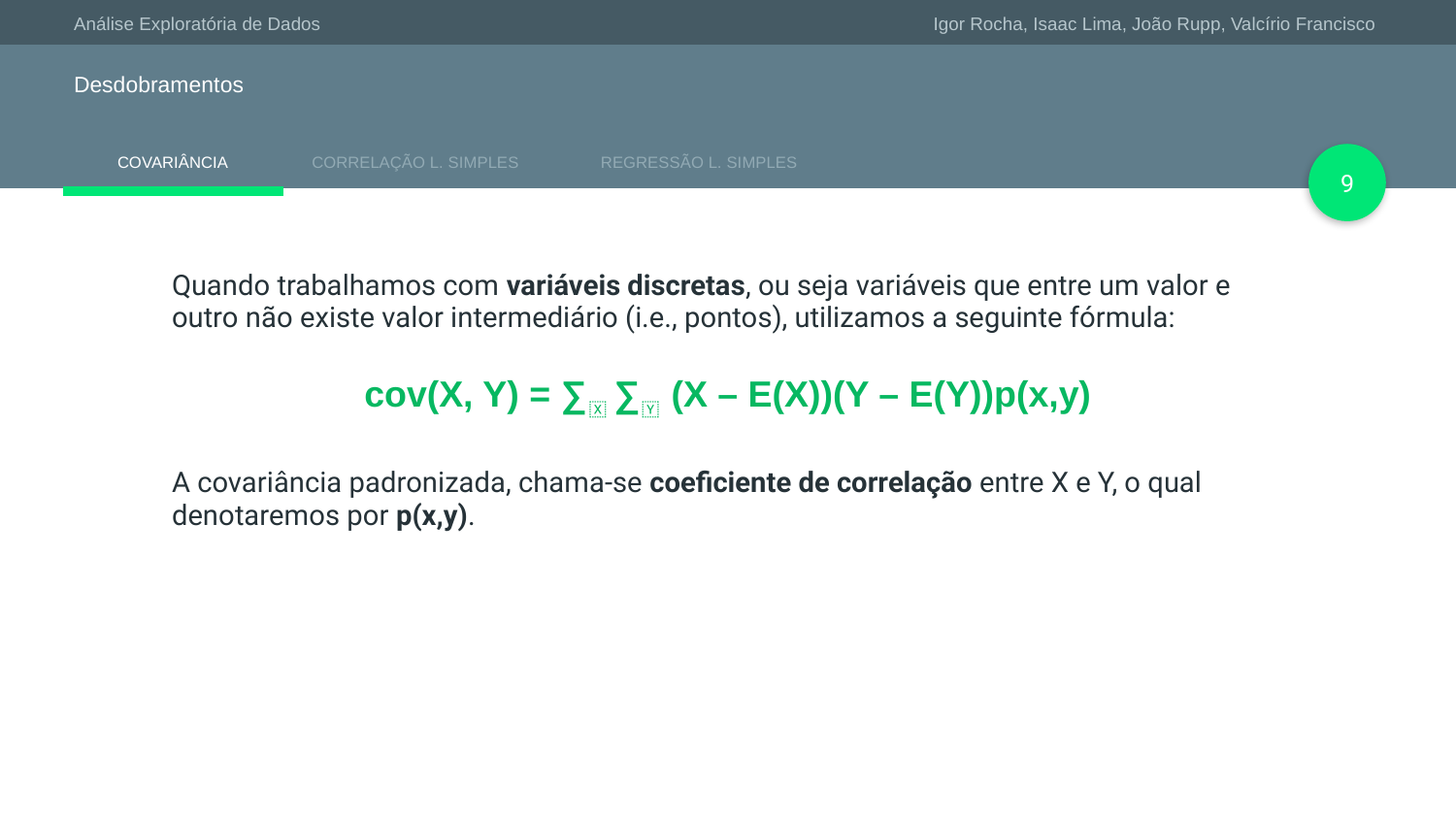

# Desdobramentos
9
Quando trabalhamos com variáveis discretas, ou seja variáveis que entre um valor e outro não existe valor intermediário (i.e., pontos), utilizamos a seguinte fórmula:

cov(X, Y) = ∑🇽 ∑🇾 (X – E(X))(Y – E(Y))p(x,y)

A covariância padronizada, chama-se coeficiente de correlação entre X e Y, o qual denotaremos por p(x,y).